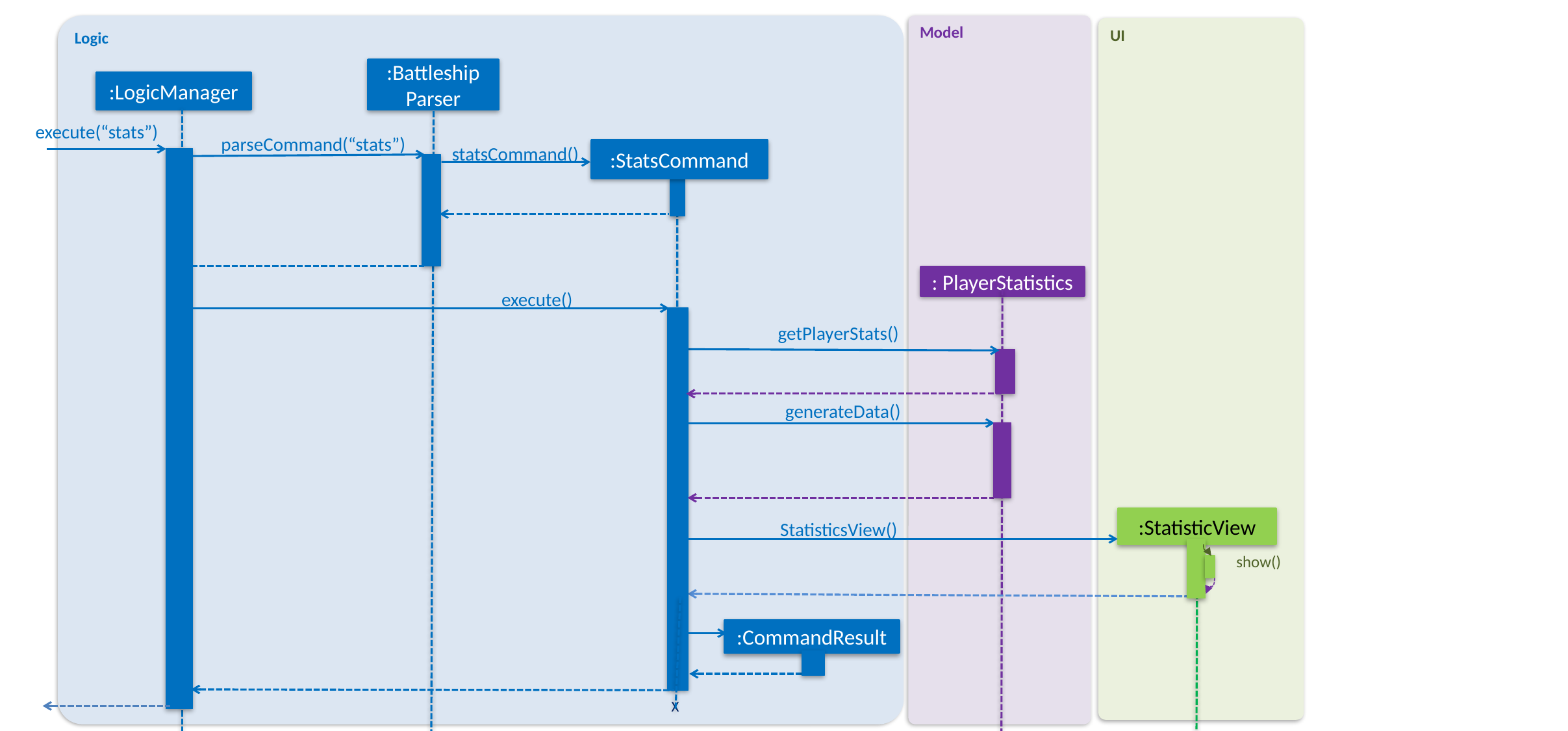

Logic
Model
UI
:Battleship
Parser
:LogicManager
execute(“stats”)
parseCommand(“stats”)
:StatsCommand
statsCommand()

: PlayerStatistics
execute()

getPlayerStats()

generateData()

:StatisticView
StatisticsView()

show()

:CommandResult

X